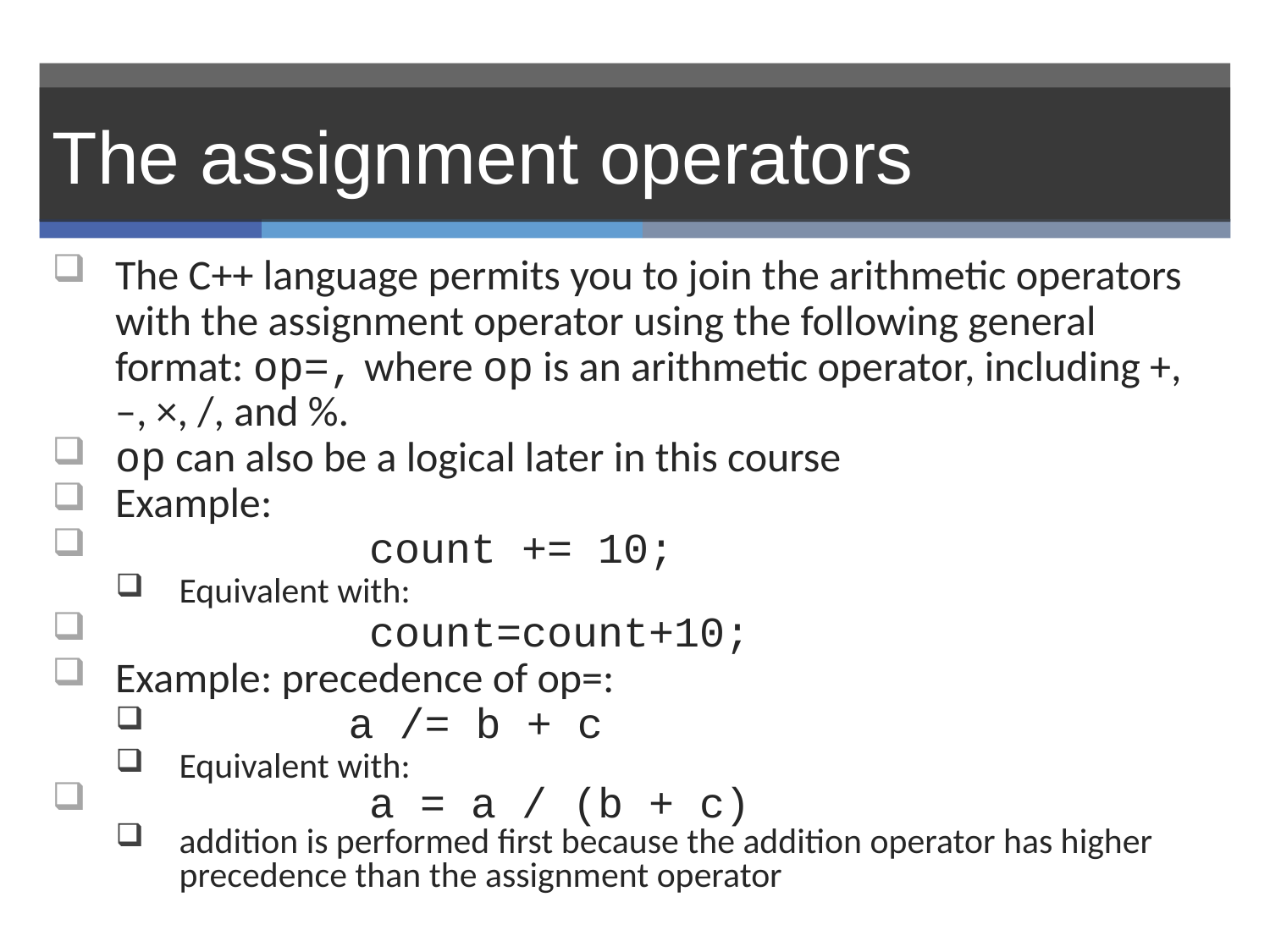

# The assignment operators
The C++ language permits you to join the arithmetic operators with the assignment operator using the following general format: op=, where op is an arithmetic operator, including +, –, ×, /, and %.
op can also be a logical later in this course
Example:
		count += 10;
Equivalent with:
		count=count+10;
Example: precedence of op=:
	  a /= b + c
Equivalent with:
		a = a / (b + c)
addition is performed first because the addition operator has higher precedence than the assignment operator